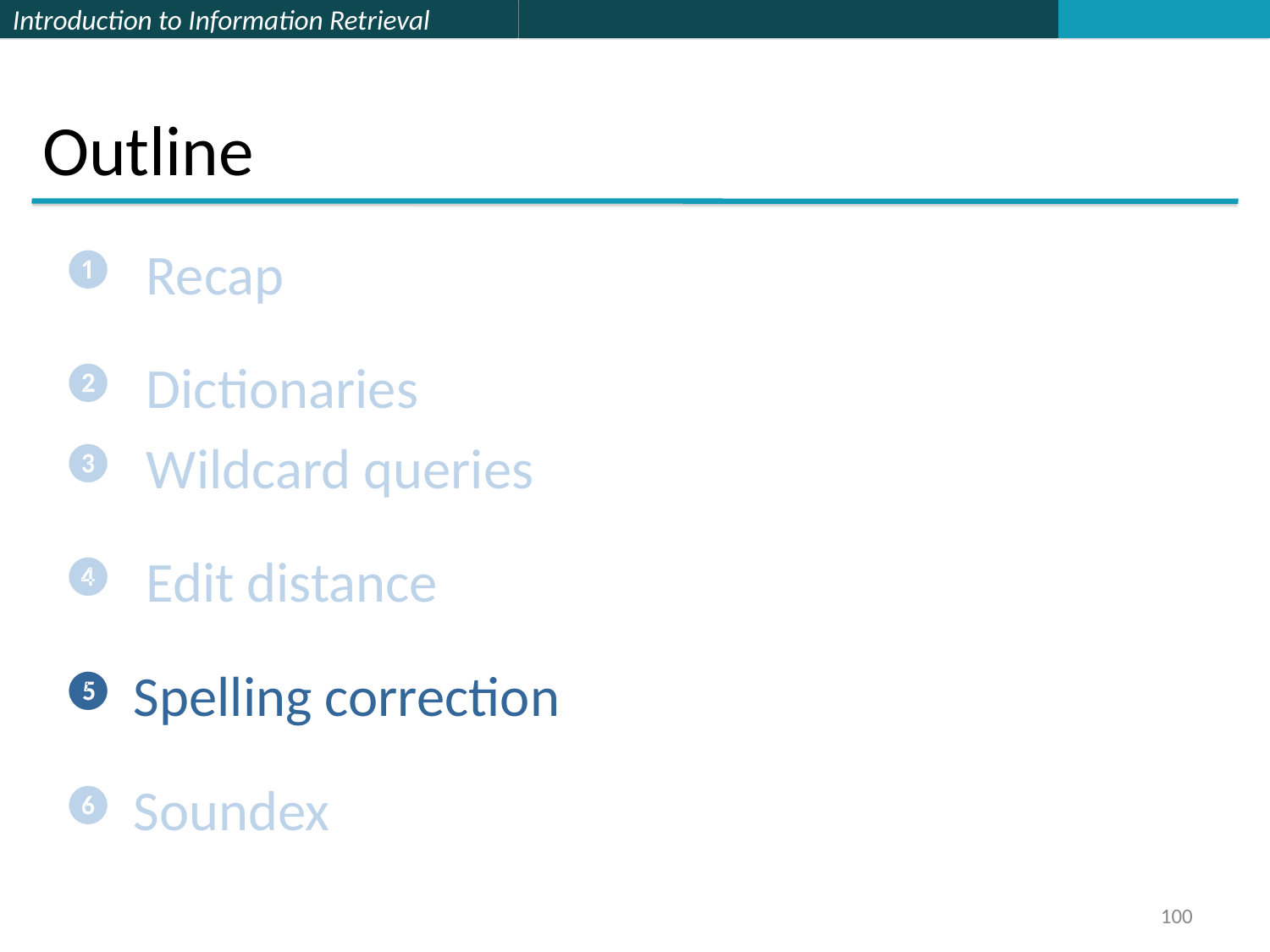

# Outline
 Recap
 Dictionaries
 Wildcard queries
 Edit distance
Spelling correction
Soundex

100